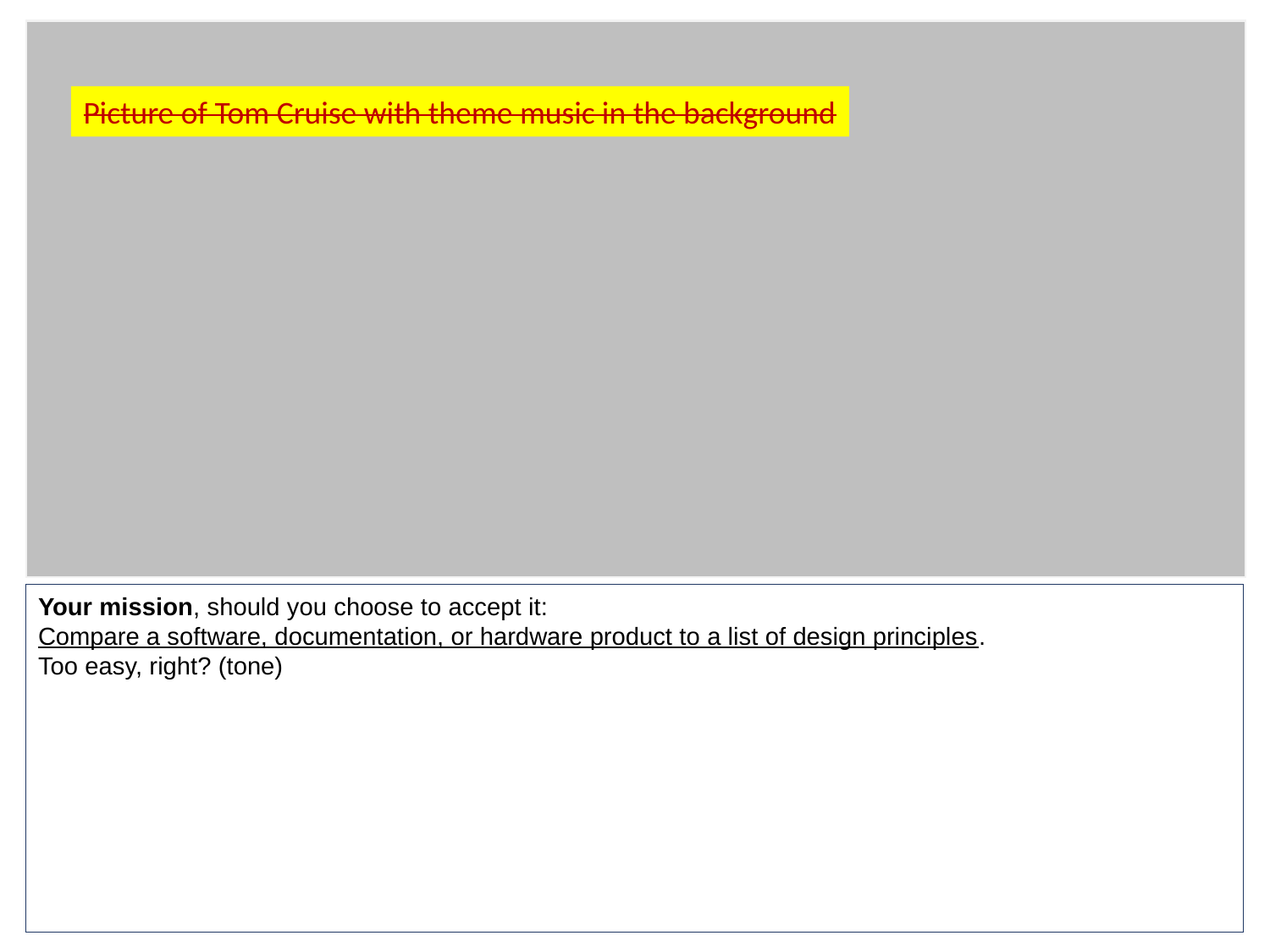

Picture of Tom Cruise with theme music in the background
Your mission, should you choose to accept it:
Compare a software, documentation, or hardware product to a list of design principles.
Too easy, right? (tone)